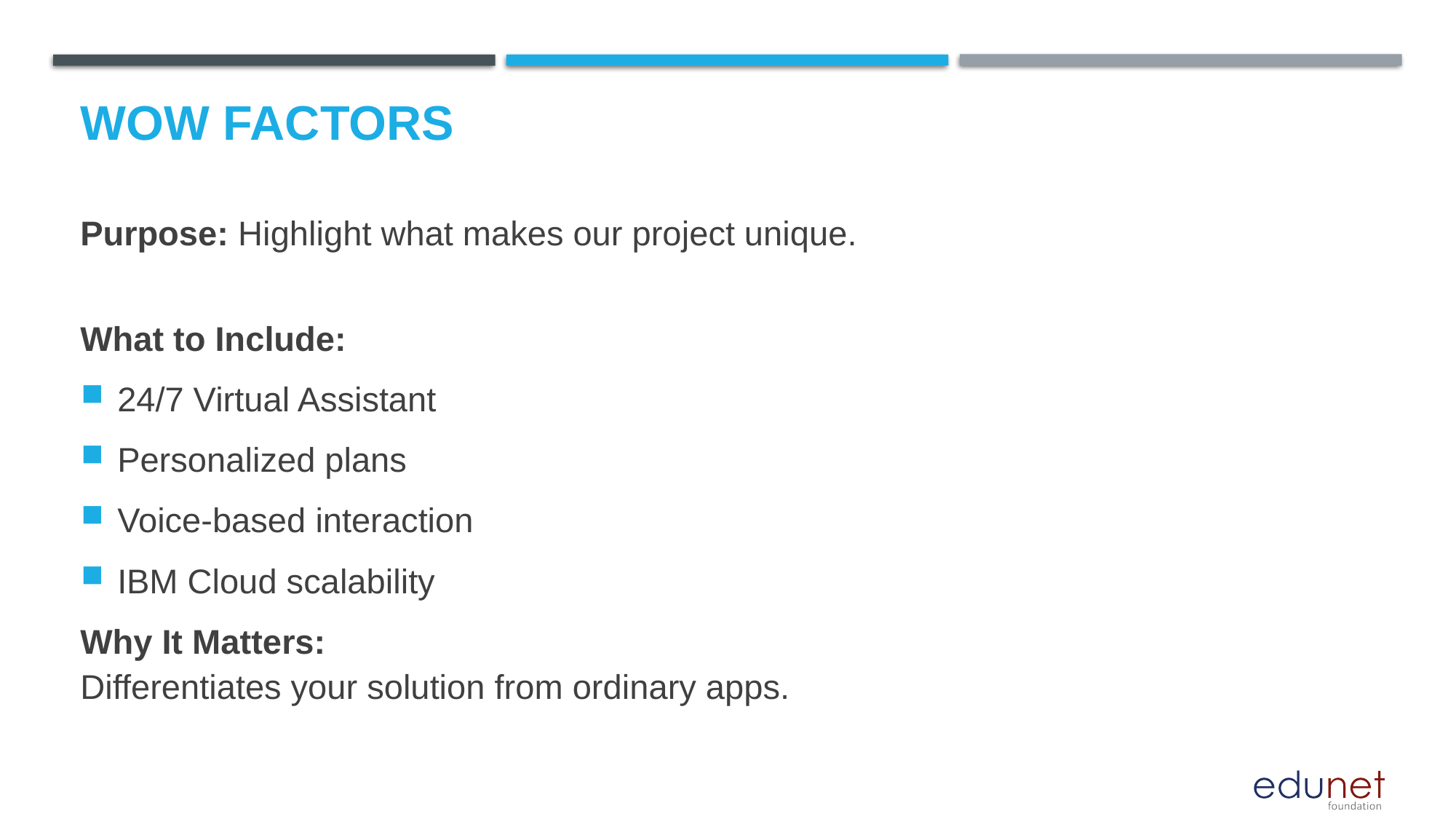

# Wow factors
Purpose: Highlight what makes our project unique.
What to Include:
24/7 Virtual Assistant
Personalized plans
Voice-based interaction
IBM Cloud scalability
Why It Matters:
Differentiates your solution from ordinary apps.